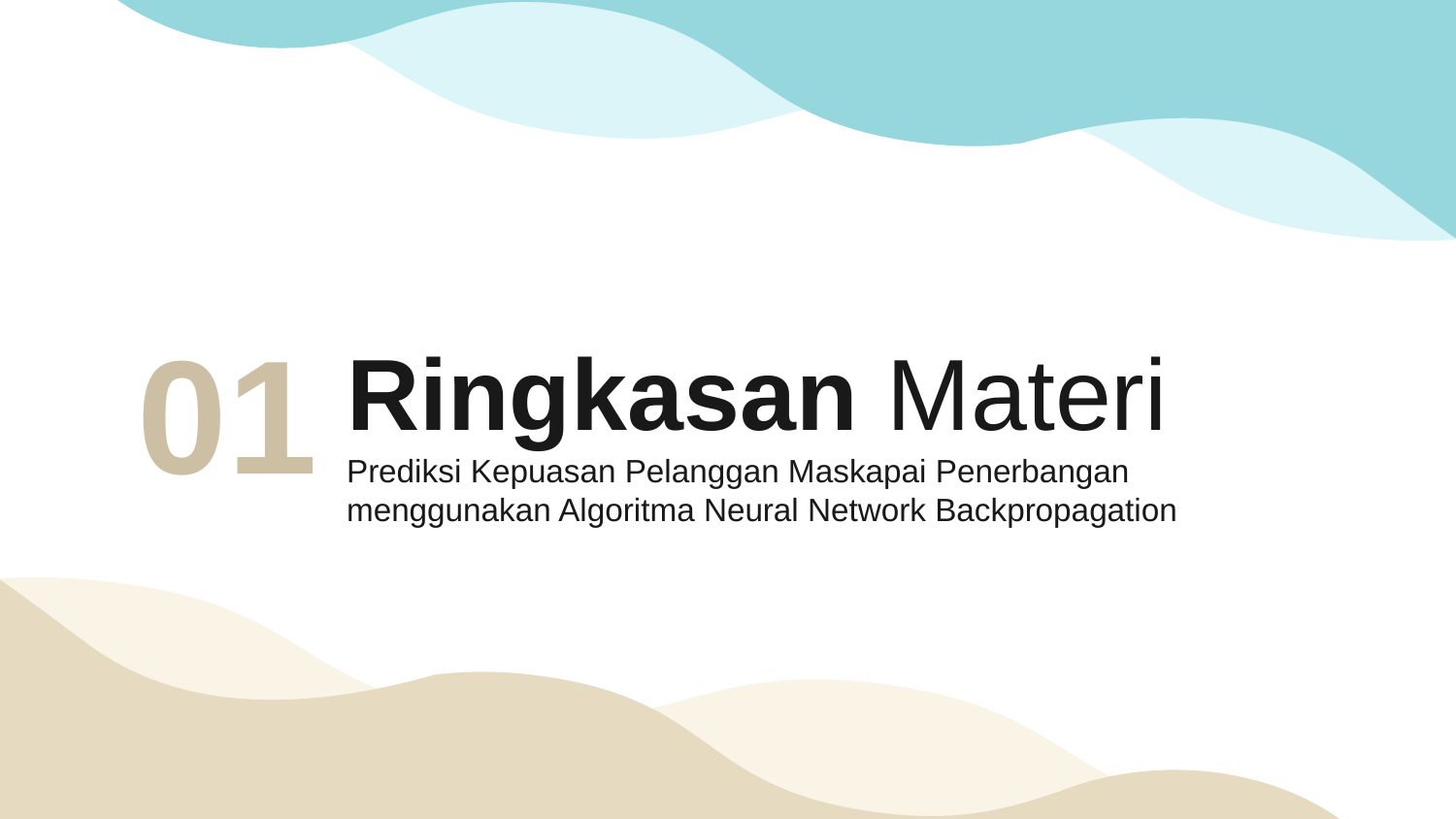

01
# Ringkasan Materi
Prediksi Kepuasan Pelanggan Maskapai Penerbangan menggunakan Algoritma Neural Network Backpropagation